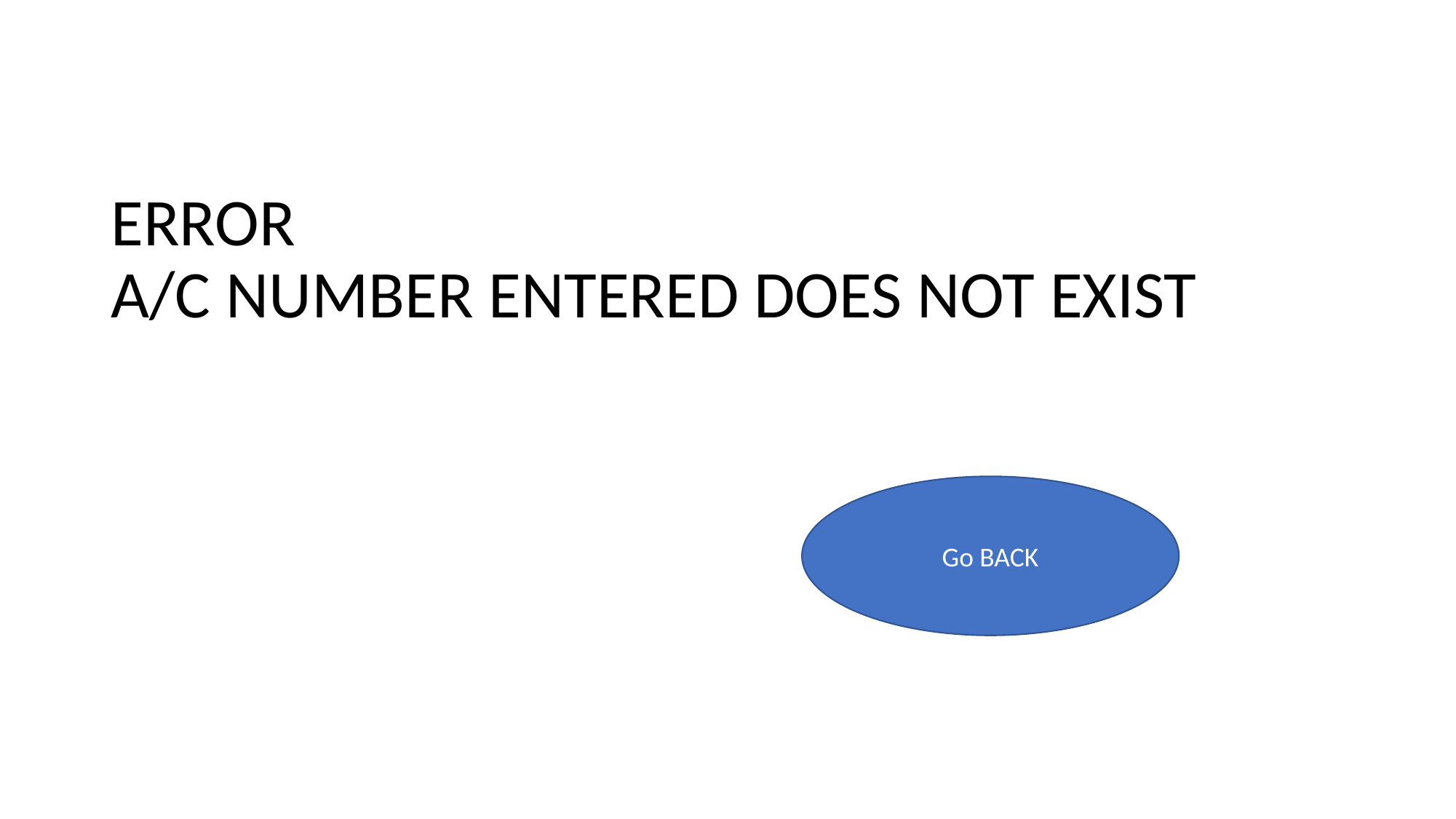

# ERROR A/C NUMBER ENTERED DOES NOT EXIST
Go BACK